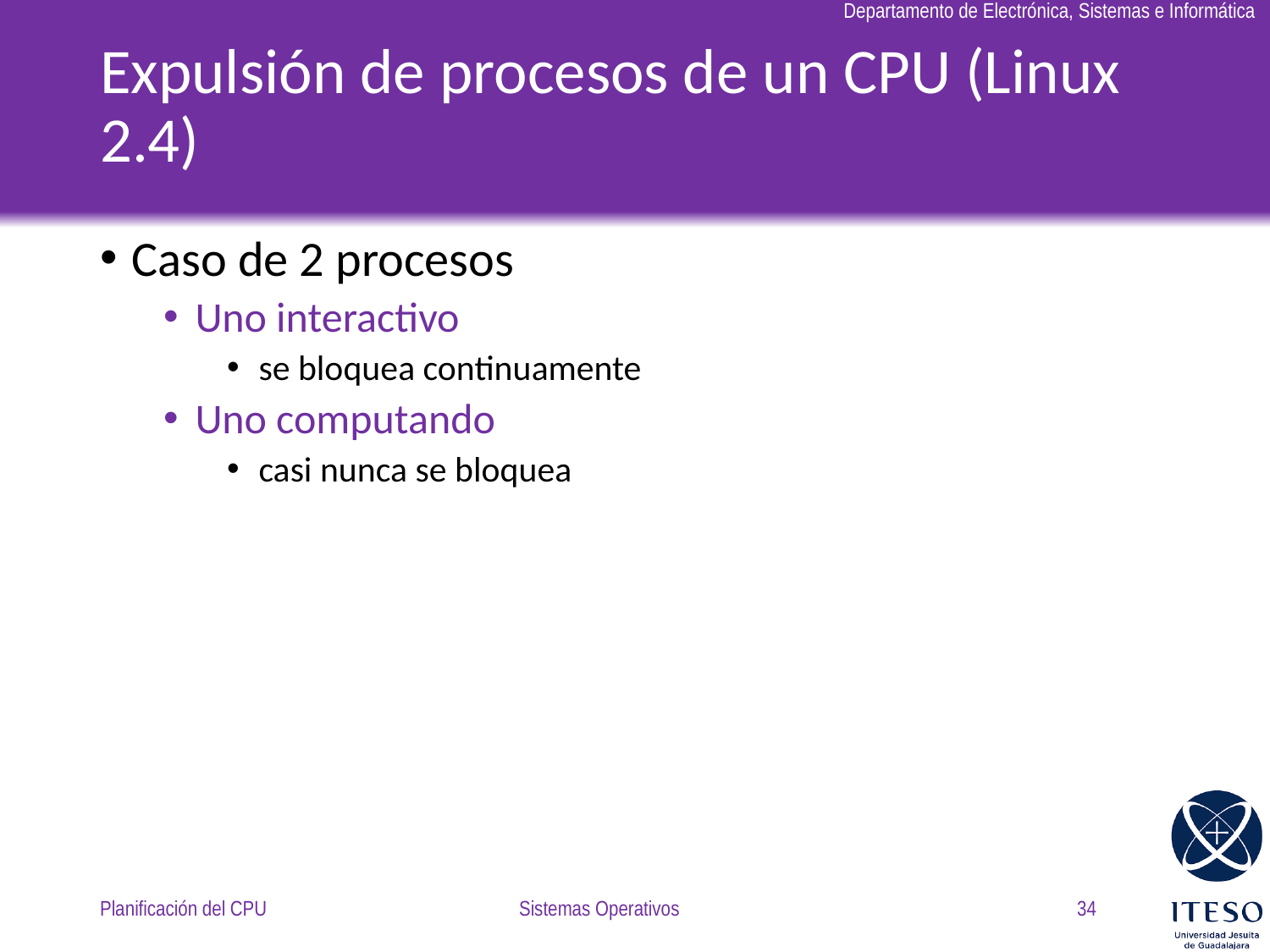

# Expulsión de procesos de un CPU (Linux 2.4)
Caso de 2 procesos
Uno interactivo
se bloquea continuamente
Uno computando
casi nunca se bloquea
Planificación del CPU
Sistemas Operativos
34